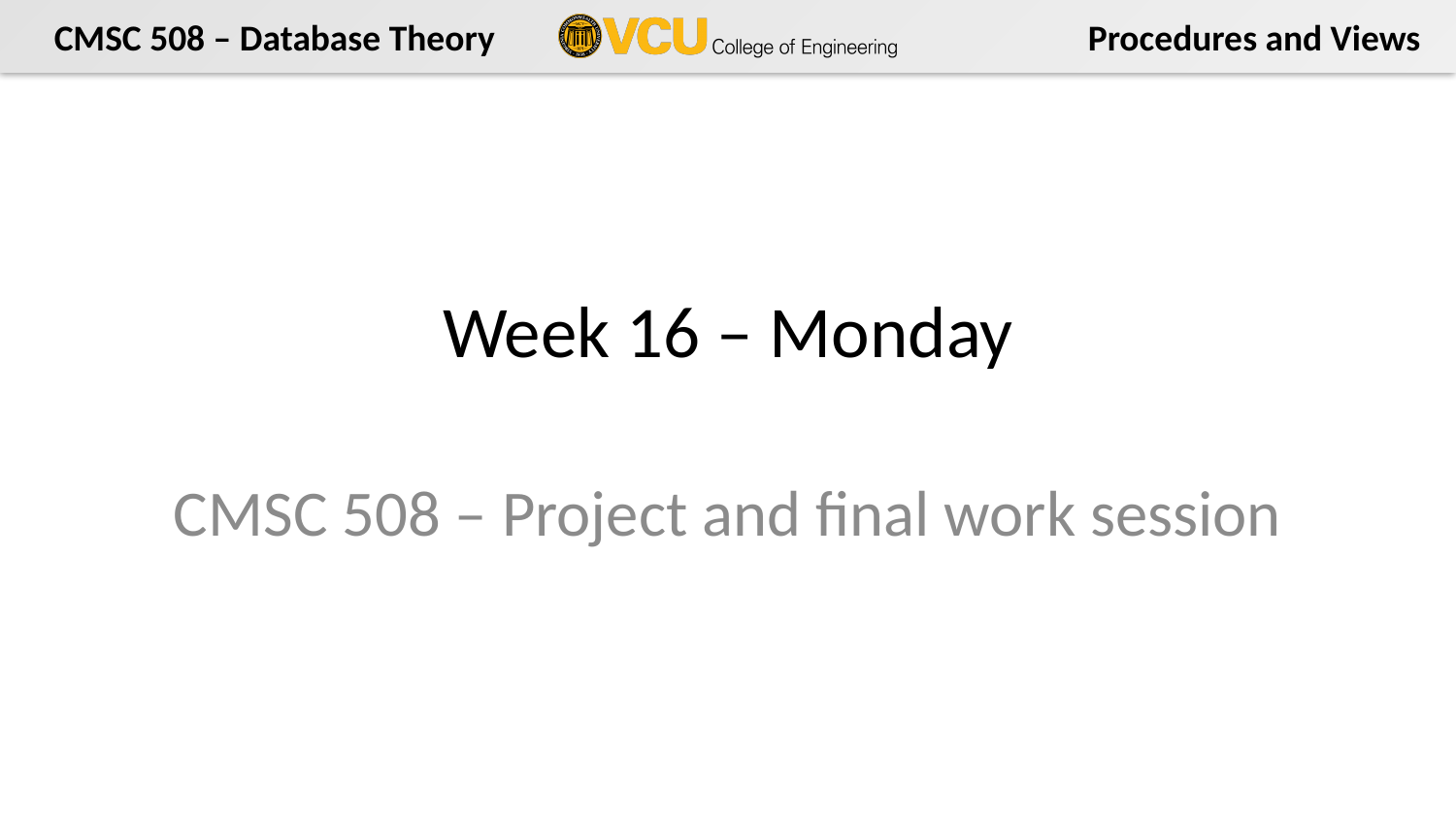

CMSC 508 Database Theory
# Week 16 – Monday
CMSC 508 – Project and final work session
1